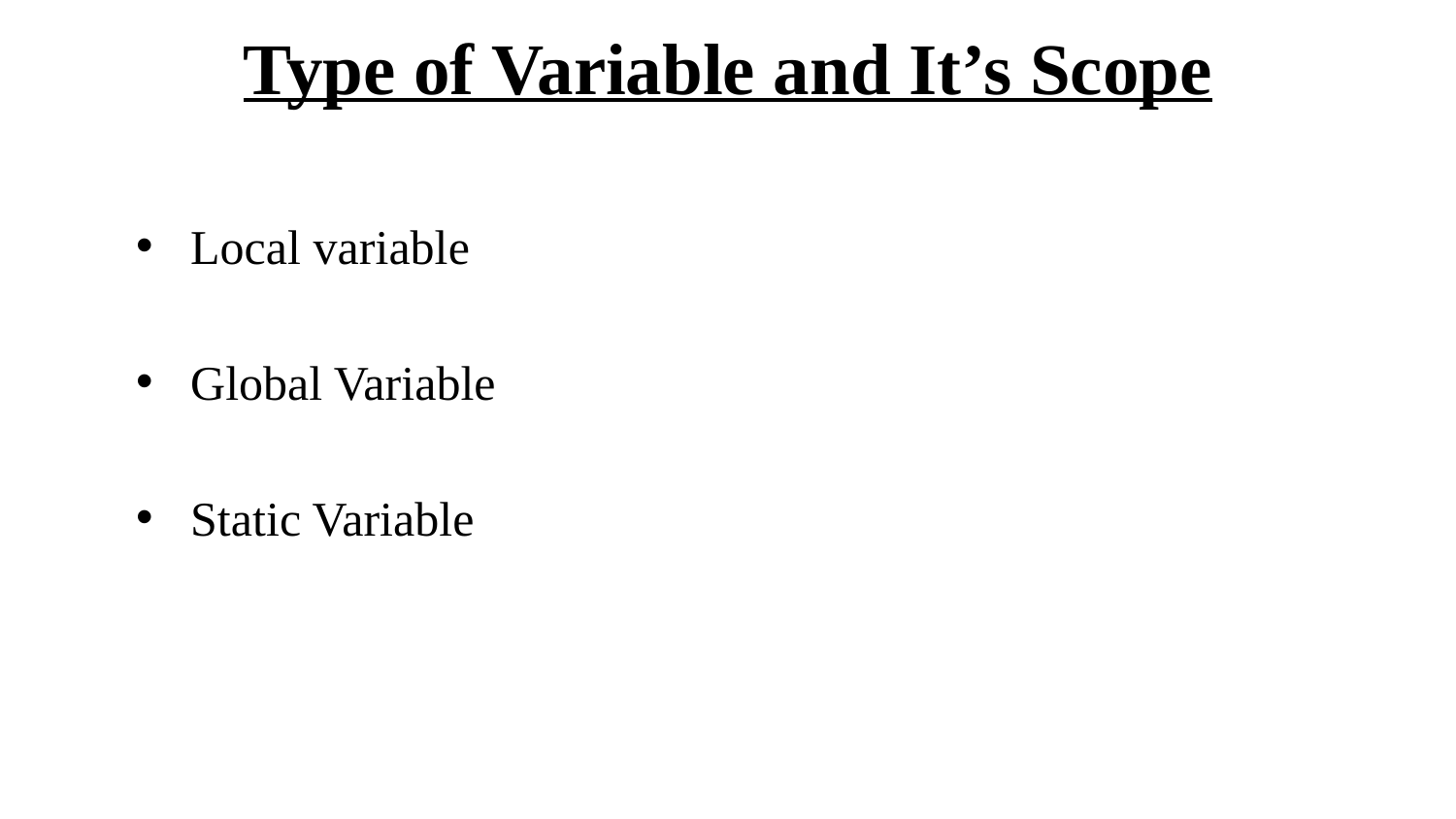

# Type of Variable and It’s Scope
Local variable

Global Variable

Static Variable